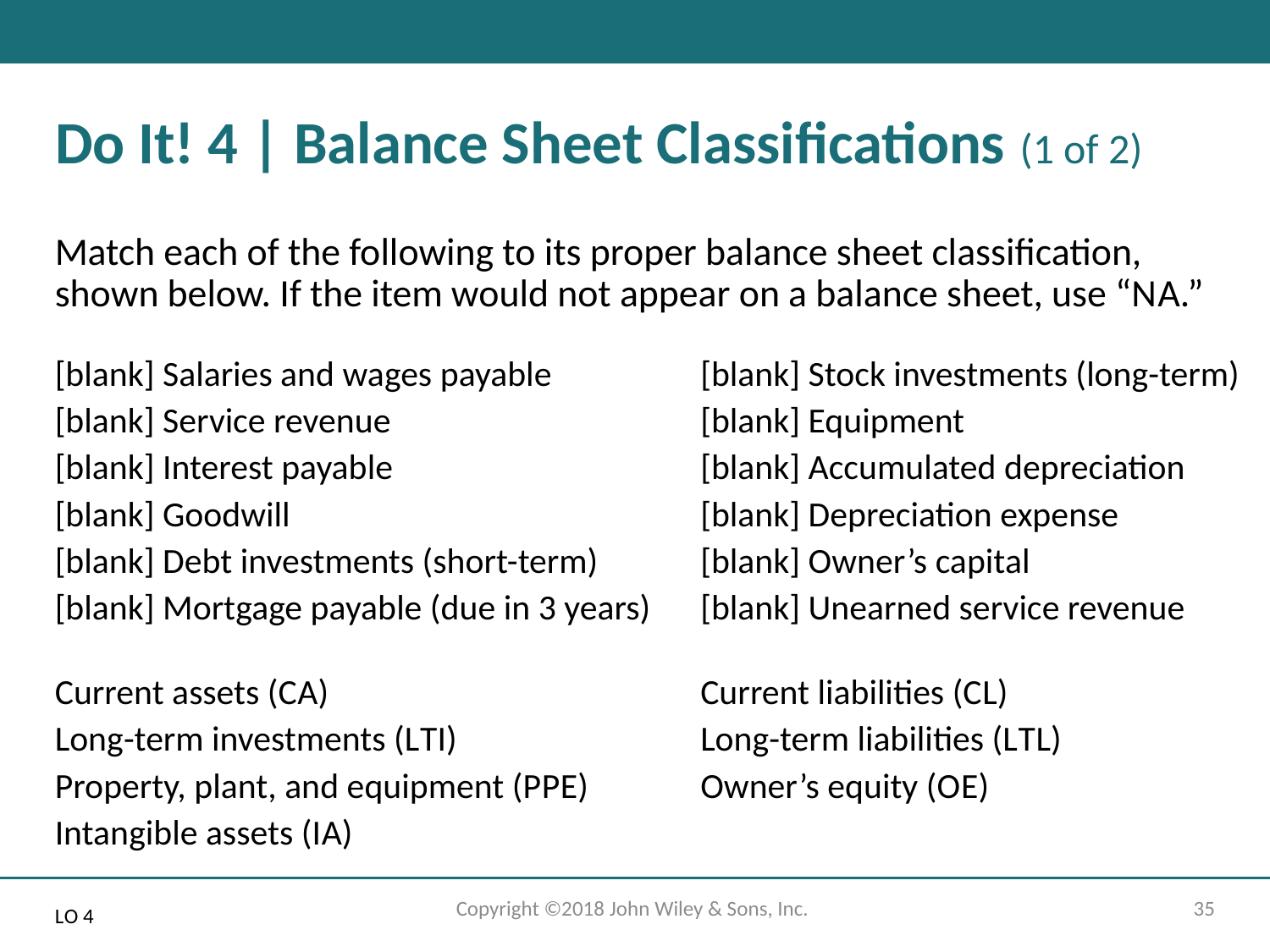

# Do It! 4 | Balance Sheet Classifications (1 of 2)
Match each of the following to its proper balance sheet classification, shown below. If the item would not appear on a balance sheet, use “N A.”
[blank] Salaries and wages payable
[blank] Service revenue
[blank] Interest payable
[blank] Goodwill
[blank] Debt investments (short-term)
[blank] Mortgage payable (due in 3 years)
[blank] Stock investments (long-term)
[blank] Equipment
[blank] Accumulated depreciation
[blank] Depreciation expense
[blank] Owner’s capital
[blank] Unearned service revenue
Current assets (C A)
Long-term investments (L T I)
Property, plant, and equipment (P P E)
Intangible assets (I A)
Current liabilities (C L)
Long-term liabilities (L T L)
Owner’s equity (O E)
Copyright ©2018 John Wiley & Sons, Inc.
35
L O 4